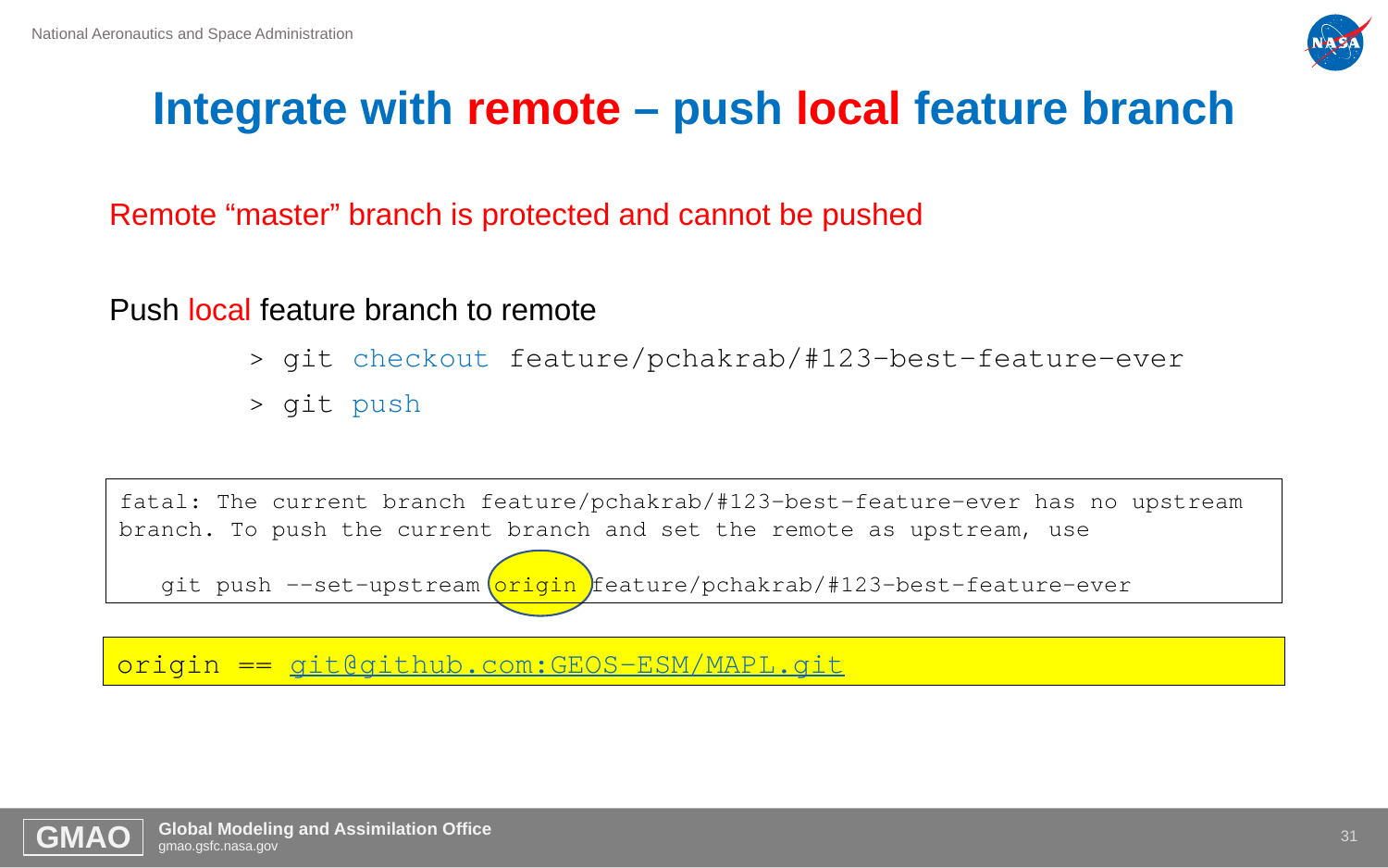

# Integrate with remote – push local feature branch
Remote “master” branch is protected and cannot be pushed

Push local feature branch to remote
	> git checkout feature/pchakrab/#123-best-feature-ever
	> git push

fatal: The current branch feature/pchakrab/#123-best-feature-ever has no upstream branch. To push the current branch and set the remote as upstream, use

   git push --set-upstream origin feature/pchakrab/#123-best-feature-ever

origin == git@github.com:GEOS-ESM/MAPL.git
31